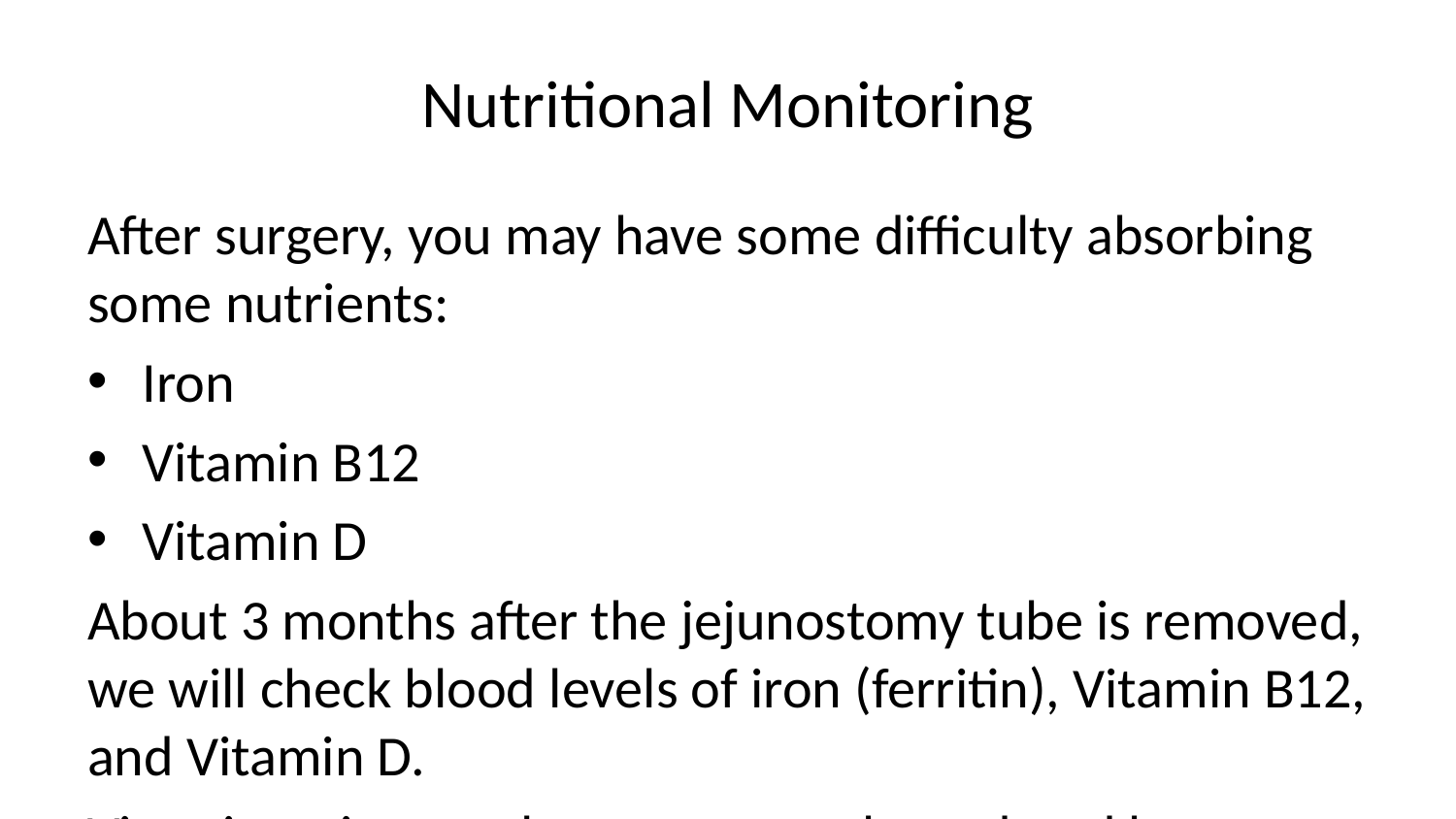

# Nutritional Monitoring
After surgery, you may have some difficulty absorbing some nutrients:
Iron
Vitamin B12
Vitamin D
About 3 months after the jejunostomy tube is removed, we will check blood levels of iron (ferritin), Vitamin B12, and Vitamin D.
Vitamin or iron replacements can be ordered by your primary care physician, medical oncologist, or surgery.
If levels are low, repeat testing in several months may be needed.